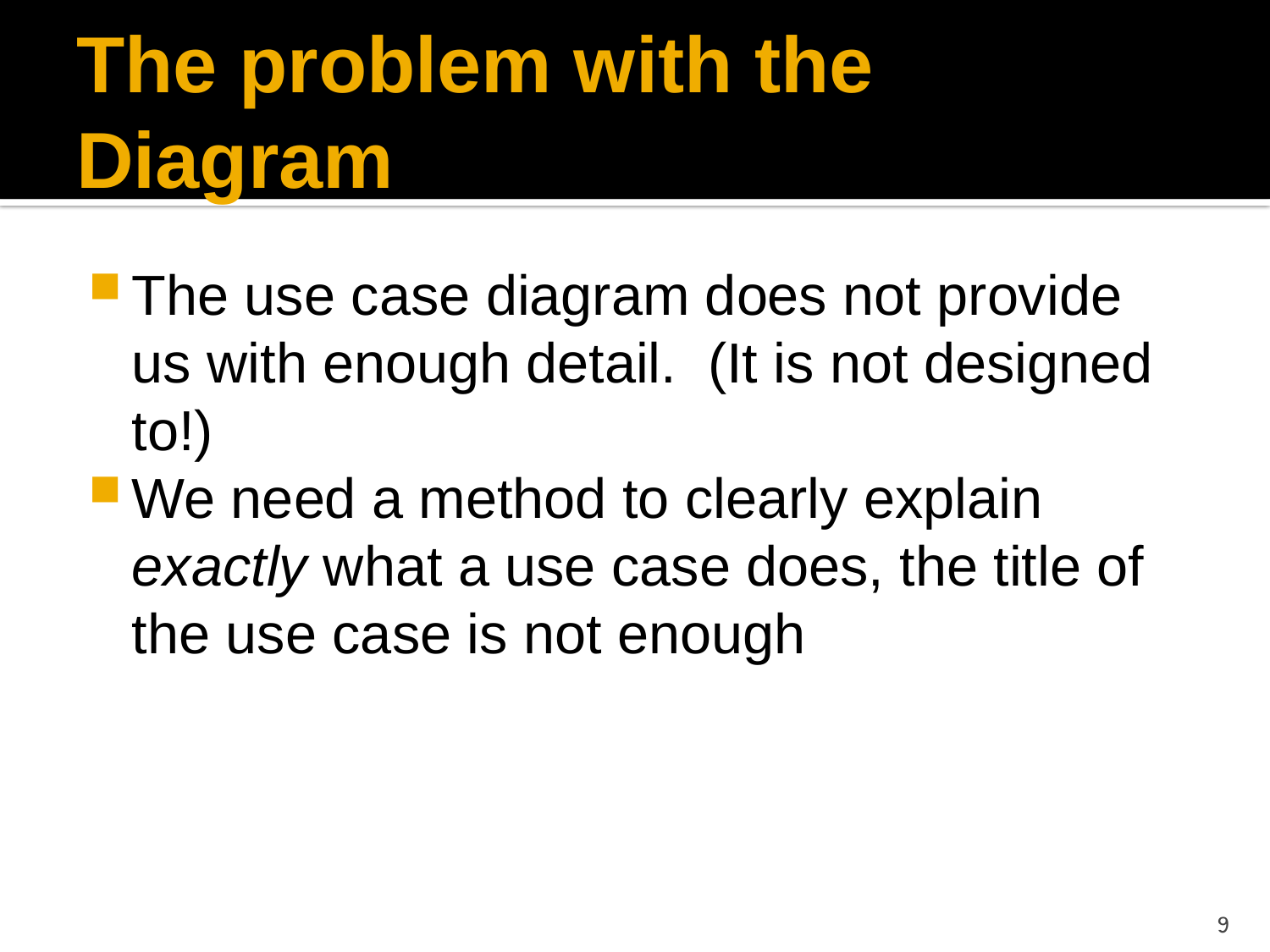

# The problem with the Diagram
The use case diagram does not provide us with enough detail.  (It is not designed to!)
We need a method to clearly explain exactly what a use case does, the title of the use case is not enough
9